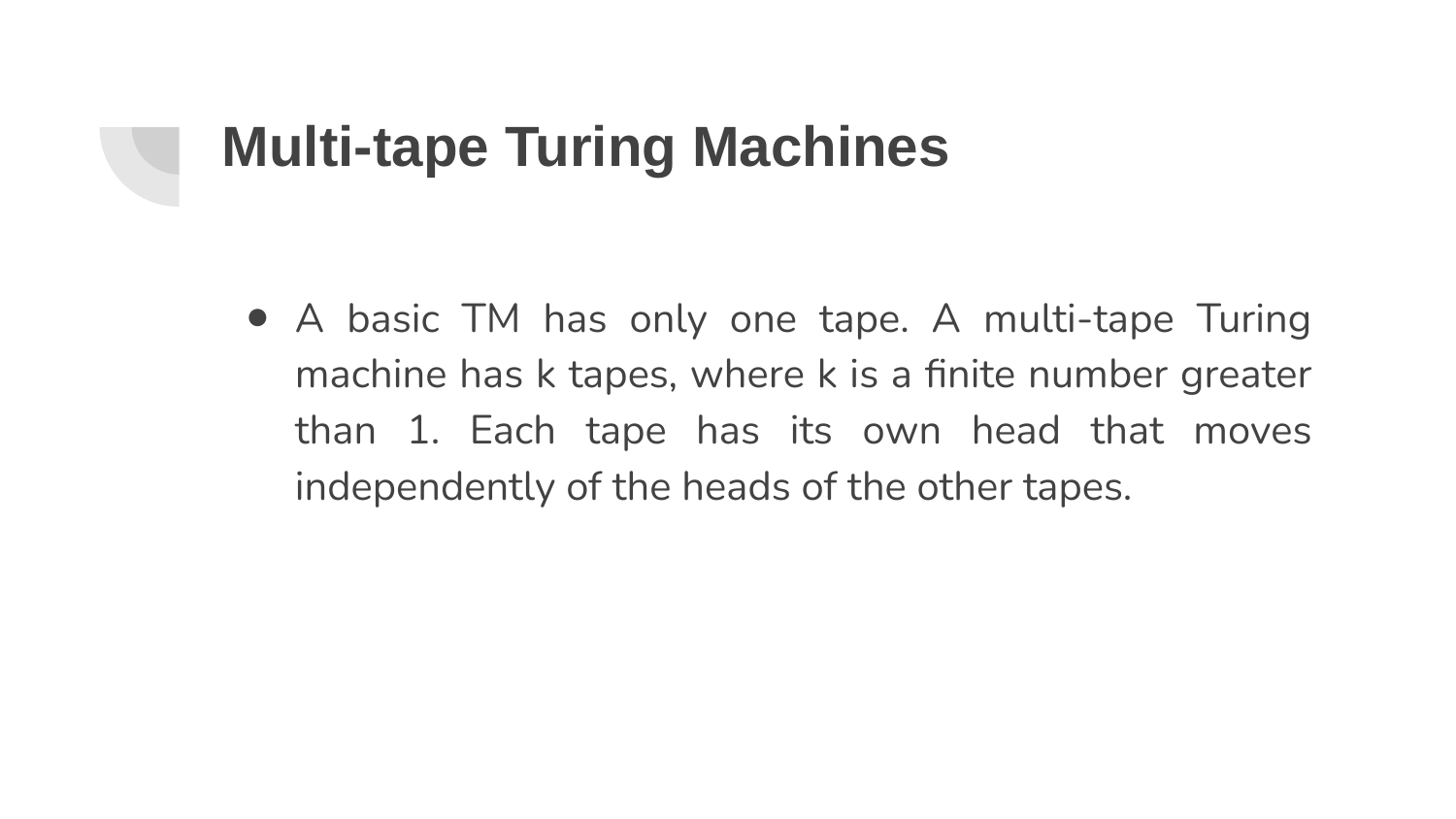

# Multi-tape Turing Machines
A basic TM has only one tape. A multi-tape Turing machine has k tapes, where k is a finite number greater than 1. Each tape has its own head that moves independently of the heads of the other tapes.